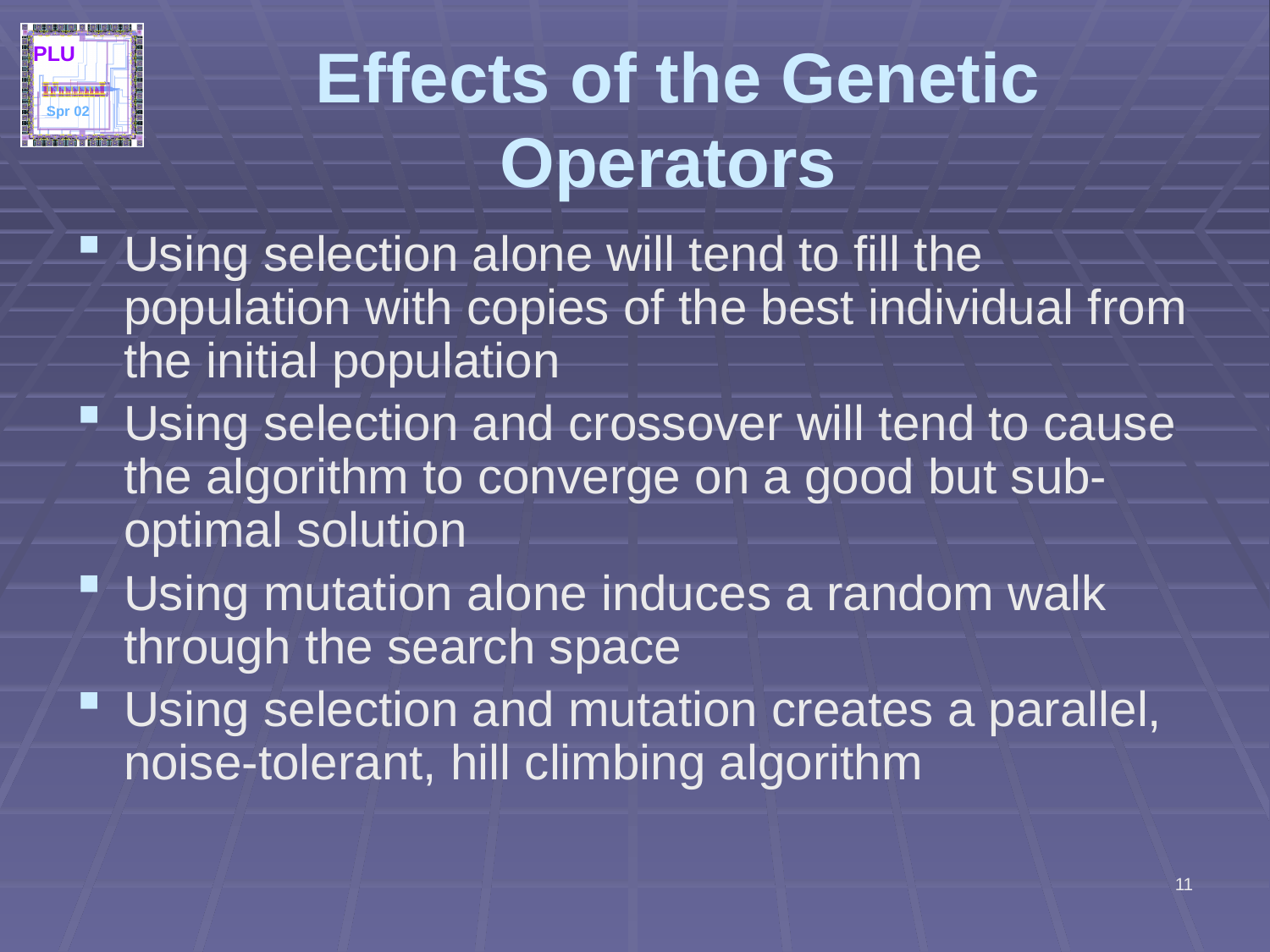

# Effects of the Genetic Operators
Using selection alone will tend to fill the population with copies of the best individual from the initial population
Using selection and crossover will tend to cause the algorithm to converge on a good but sub-optimal solution
Using mutation alone induces a random walk through the search space
Using selection and mutation creates a parallel, noise-tolerant, hill climbing algorithm

11